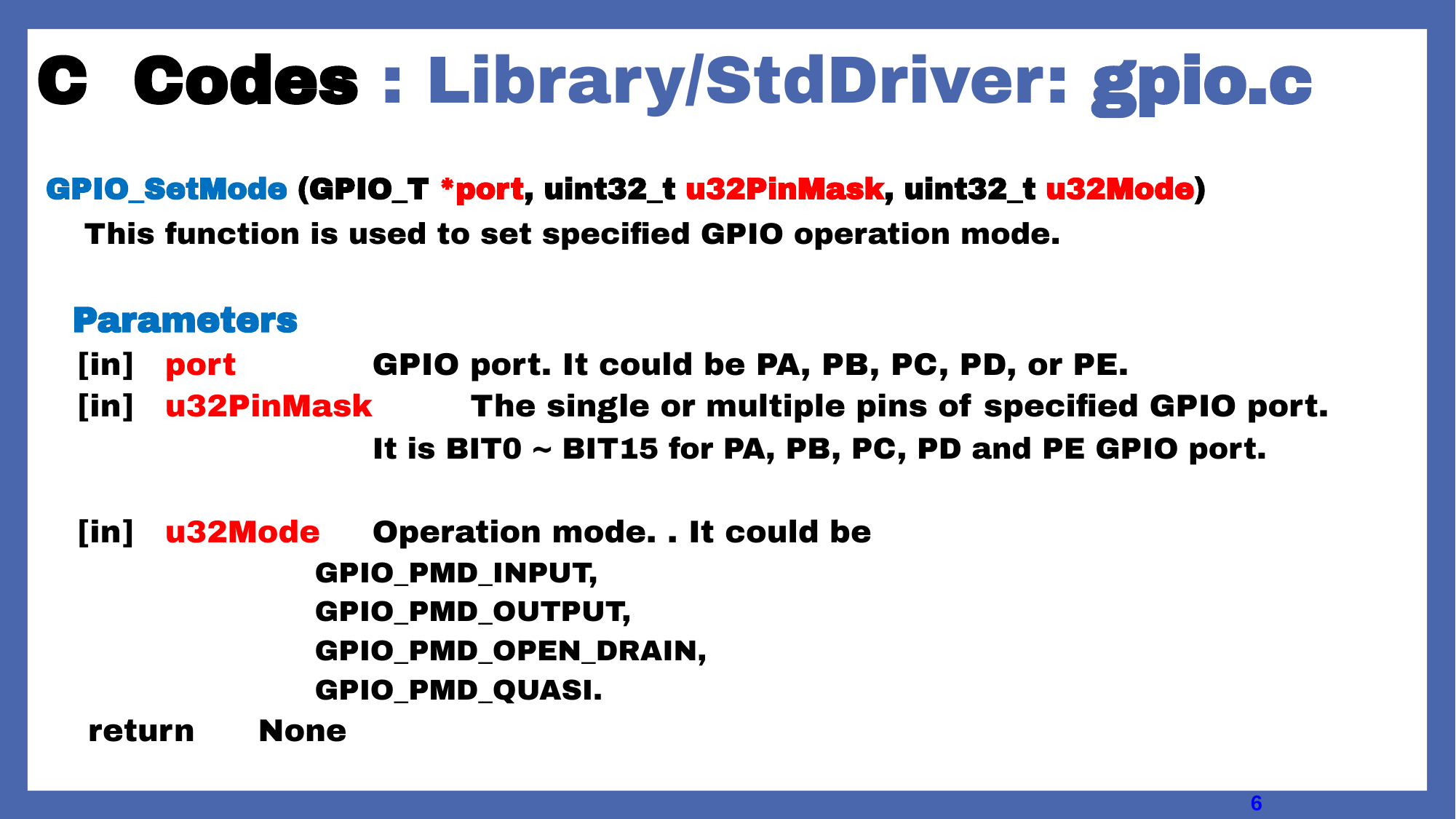

# C  Codes : Library/StdDriver: gpio.c
GPIO_SetMode (GPIO_T *port, uint32_t u32PinMask, uint32_t u32Mode)
 This function is used to set specified GPIO operation mode.

Parameters
[in]   port        		GPIO port. It could be PA, PB, PC, PD, or PE.
[in]   u32PinMask  	The single or multiple pins of specified GPIO port.
                          		It is BIT0 ~ BIT15 for PA, PB, PC, PD and PE GPIO port.

[in]   u32Mode    	Operation mode. . It could be
	GPIO_PMD_INPUT,
	GPIO_PMD_OUTPUT,
	GPIO_PMD_OPEN_DRAIN,
	GPIO_PMD_QUASI.
 return      None

6